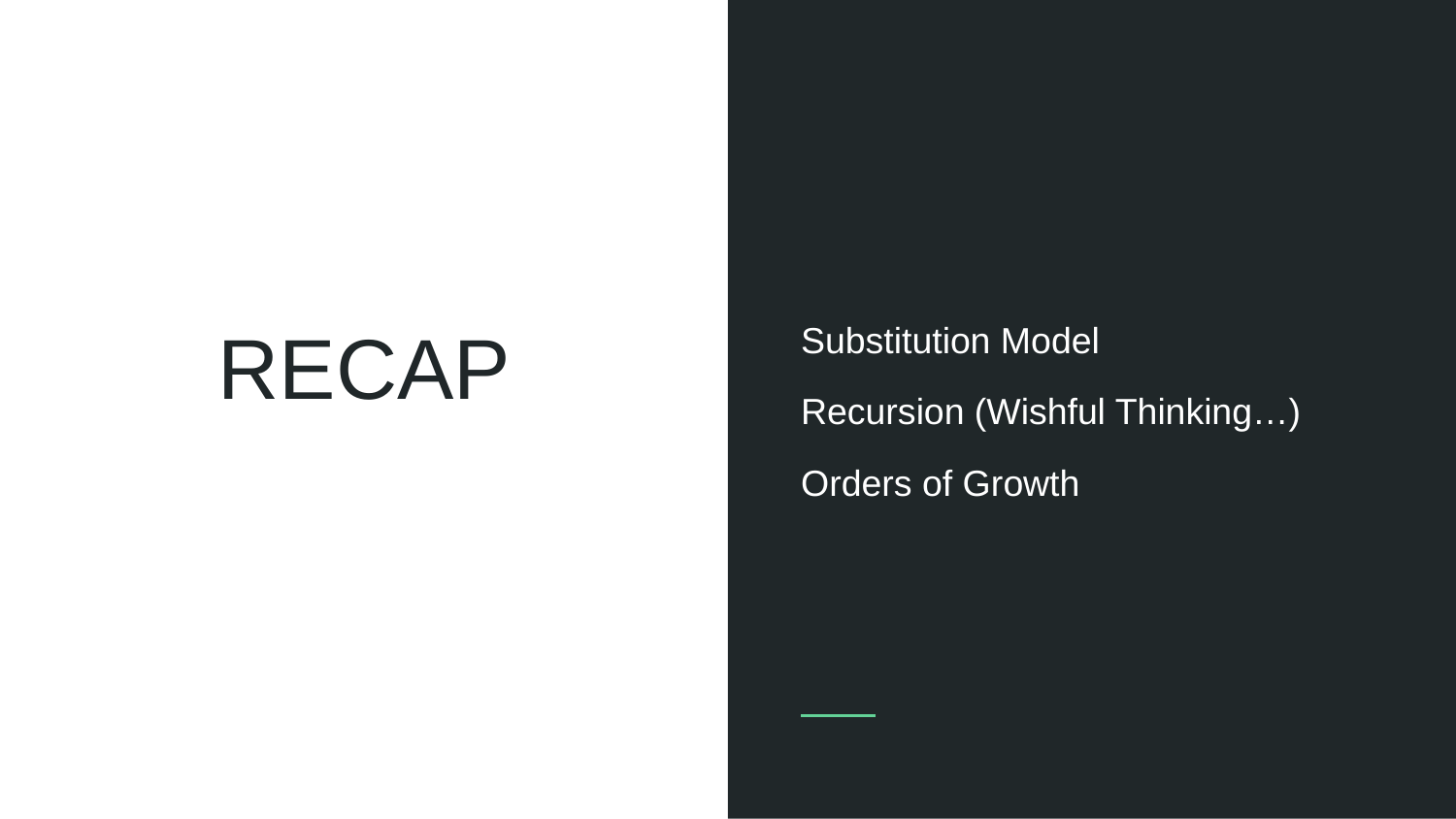

Substitution Model
Recursion (Wishful Thinking…)
Orders of Growth
# RECAP